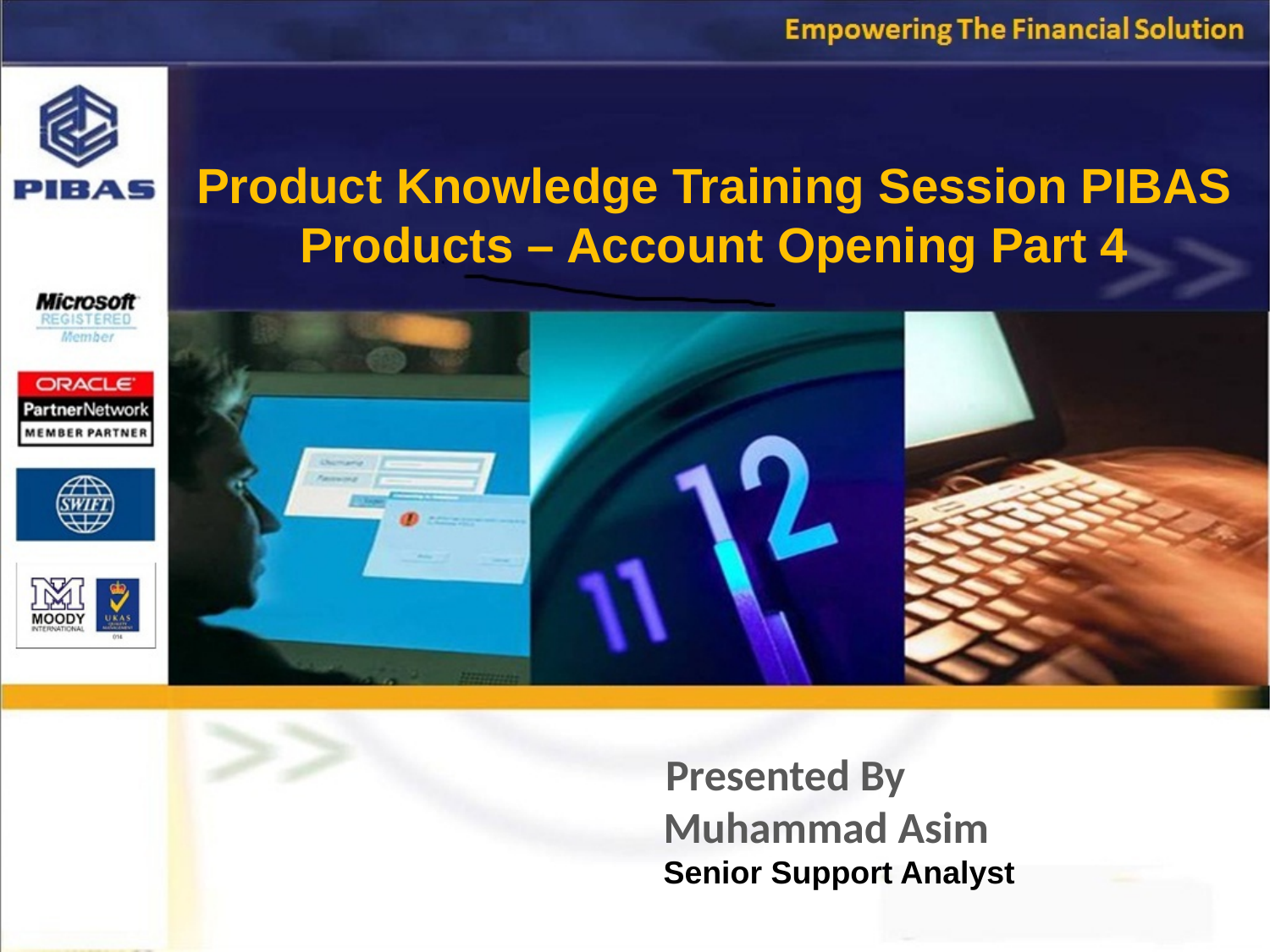

Product Knowledge Training Session PIBAS Products – Account Opening Part 4
     Presented By
Muhammad Asim
Senior Support Analyst